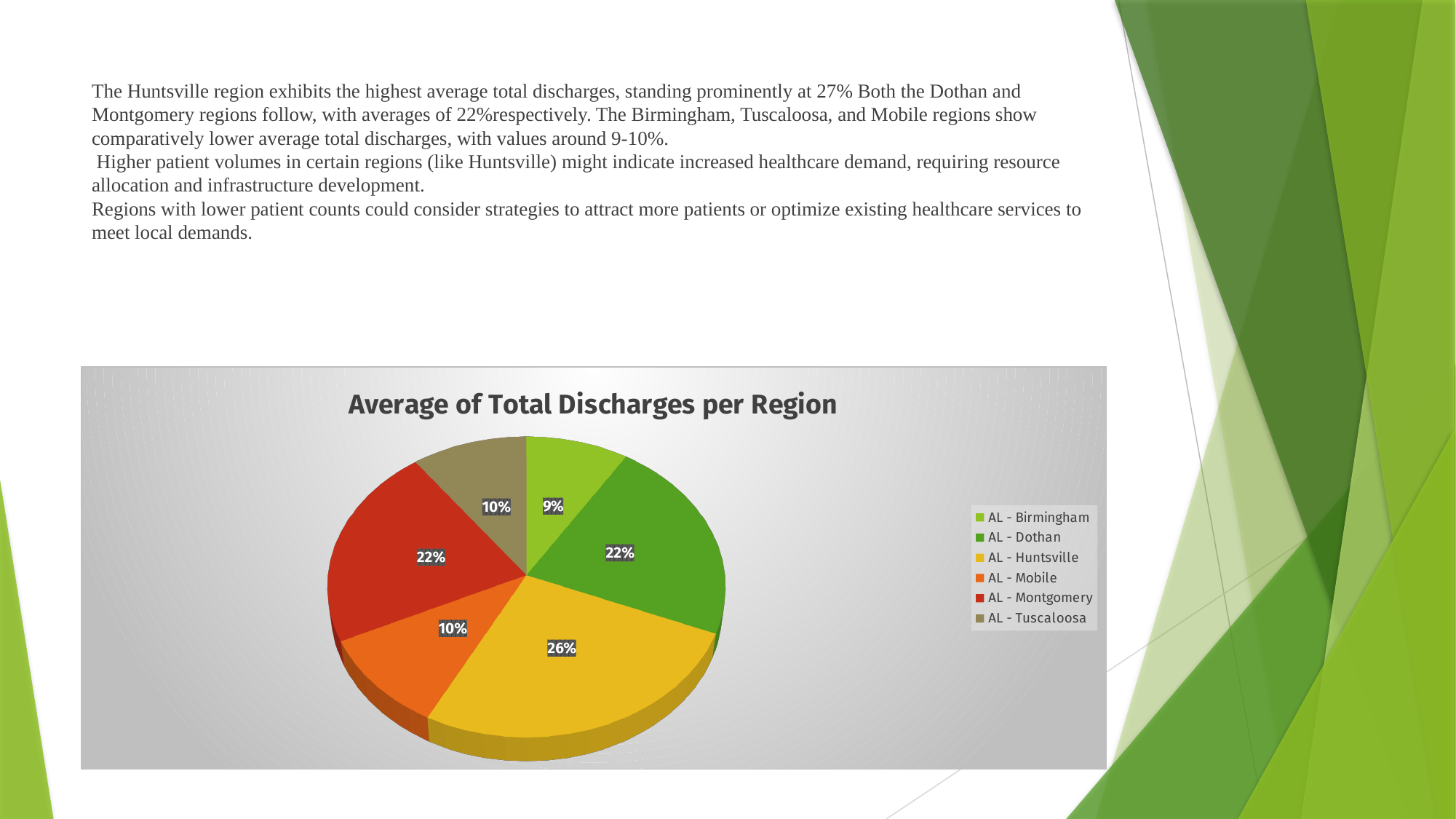

# The Huntsville region exhibits the highest average total discharges, standing prominently at 27% Both the Dothan and Montgomery regions follow, with averages of 22%respectively. The Birmingham, Tuscaloosa, and Mobile regions show comparatively lower average total discharges, with values around 9-10%. Higher patient volumes in certain regions (like Huntsville) might indicate increased healthcare demand, requiring resource allocation and infrastructure development. Regions with lower patient counts could consider strategies to attract more patients or optimize existing healthcare services to meet local demands.

[unsupported chart]